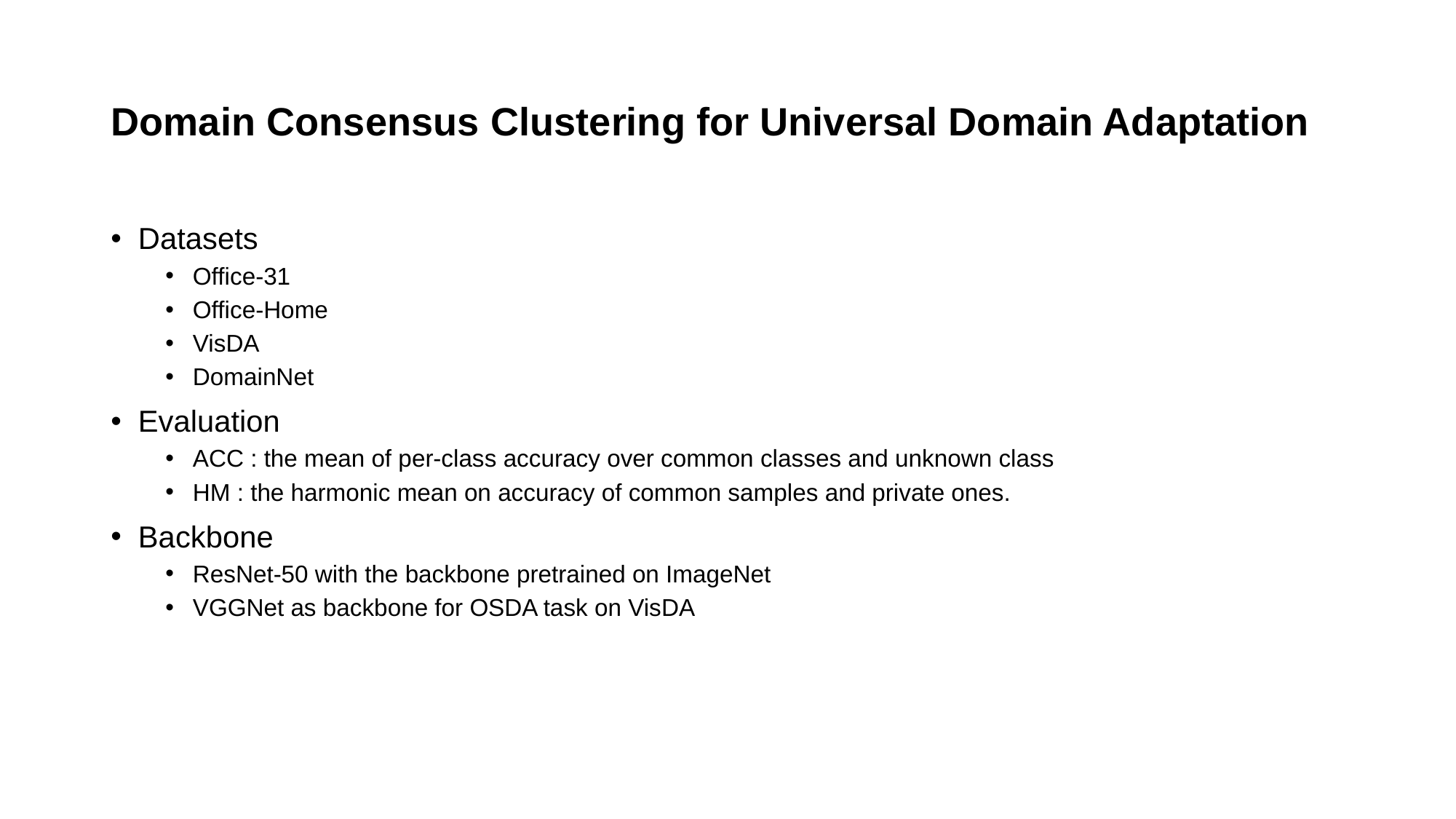

# Domain Consensus Clustering for Universal Domain Adaptation
Datasets
Office-31
Office-Home
VisDA
DomainNet
Evaluation
ACC : the mean of per-class accuracy over common classes and unknown class
HM : the harmonic mean on accuracy of common samples and private ones.
Backbone
ResNet-50 with the backbone pretrained on ImageNet
VGGNet as backbone for OSDA task on VisDA